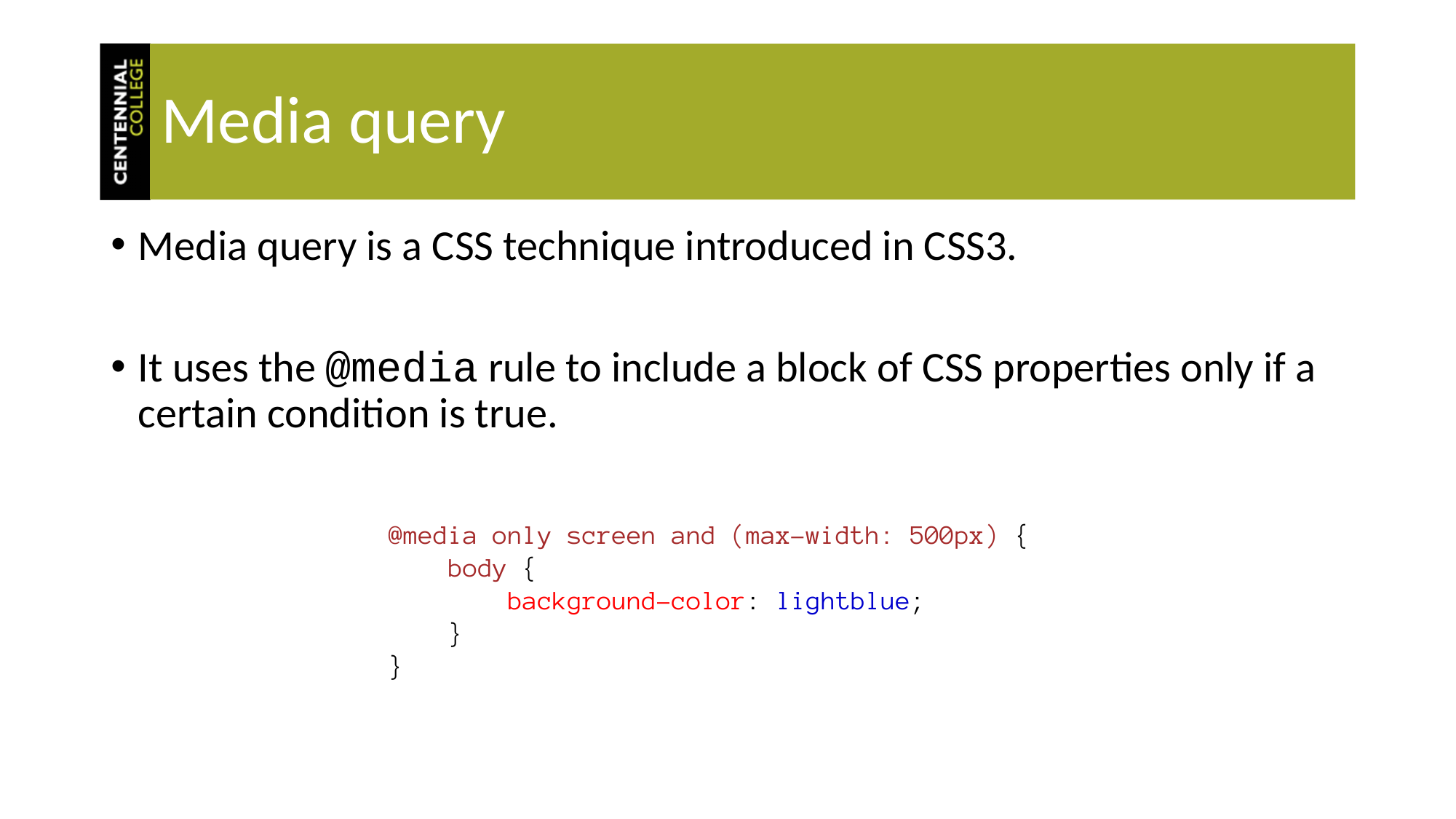

# Media query
Media query is a CSS technique introduced in CSS3.

It uses the @media rule to include a block of CSS properties only if a certain condition is true.
@media only screen and (max-width: 500px) {
    body {
        background-color: lightblue;
    }
}